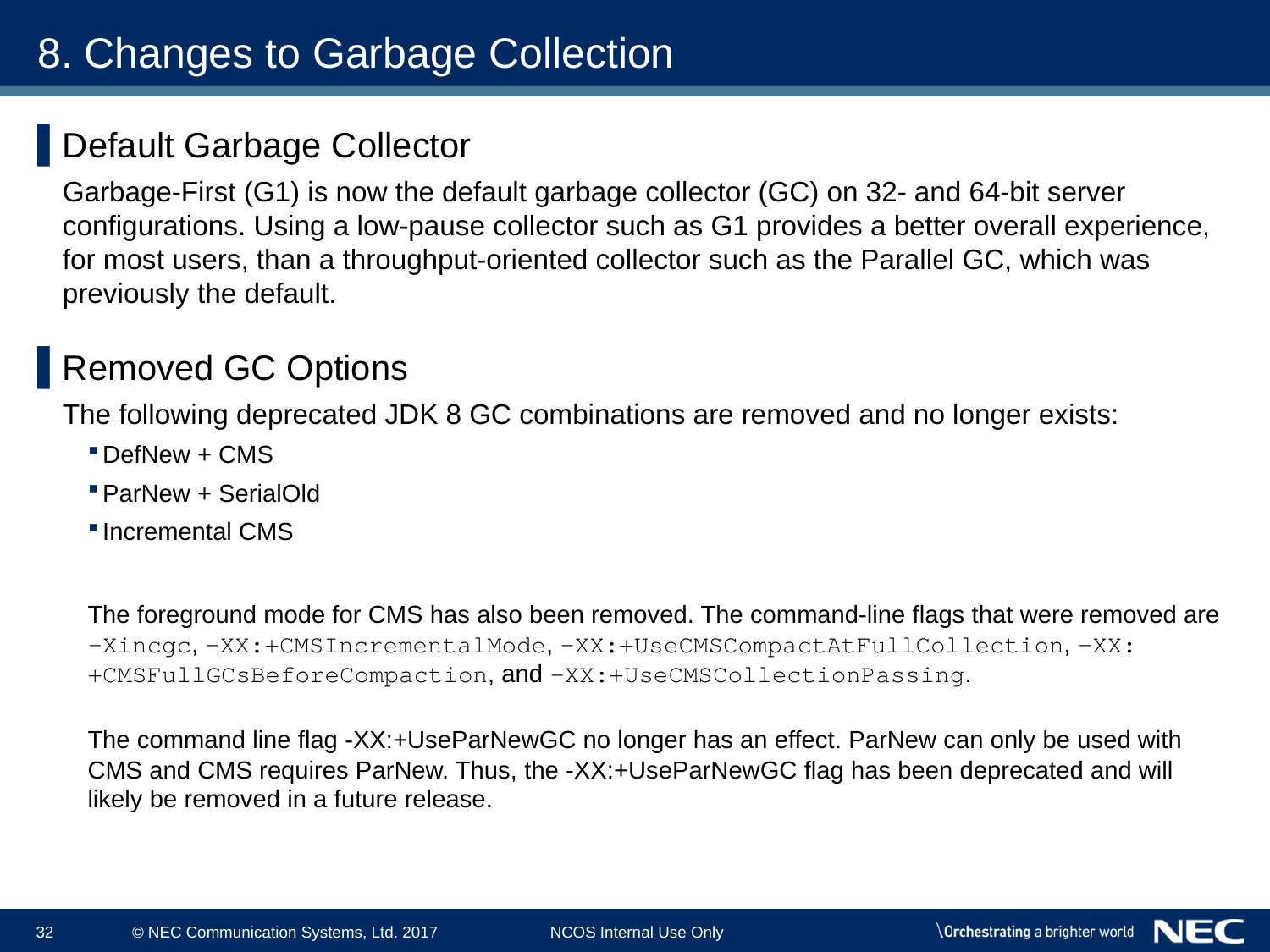

# 8. Changes to Garbage Collection
Default Garbage Collector
Garbage-First (G1) is now the default garbage collector (GC) on 32- and 64-bit server configurations. Using a low-pause collector such as G1 provides a better overall experience, for most users, than a throughput-oriented collector such as the Parallel GC, which was previously the default.

Removed GC Options
The following deprecated JDK 8 GC combinations are removed and no longer exists:
DefNew + CMS
ParNew + SerialOld
Incremental CMS

The foreground mode for CMS has also been removed. The command-line flags that were removed are -Xincgc, -XX:+CMSIncrementalMode, -XX:+UseCMSCompactAtFullCollection, -XX:+CMSFullGCsBeforeCompaction, and -XX:+UseCMSCollectionPassing.

The command line flag -XX:+UseParNewGC no longer has an effect. ParNew can only be used with CMS and CMS requires ParNew. Thus, the -XX:+UseParNewGC flag has been deprecated and will likely be removed in a future release.